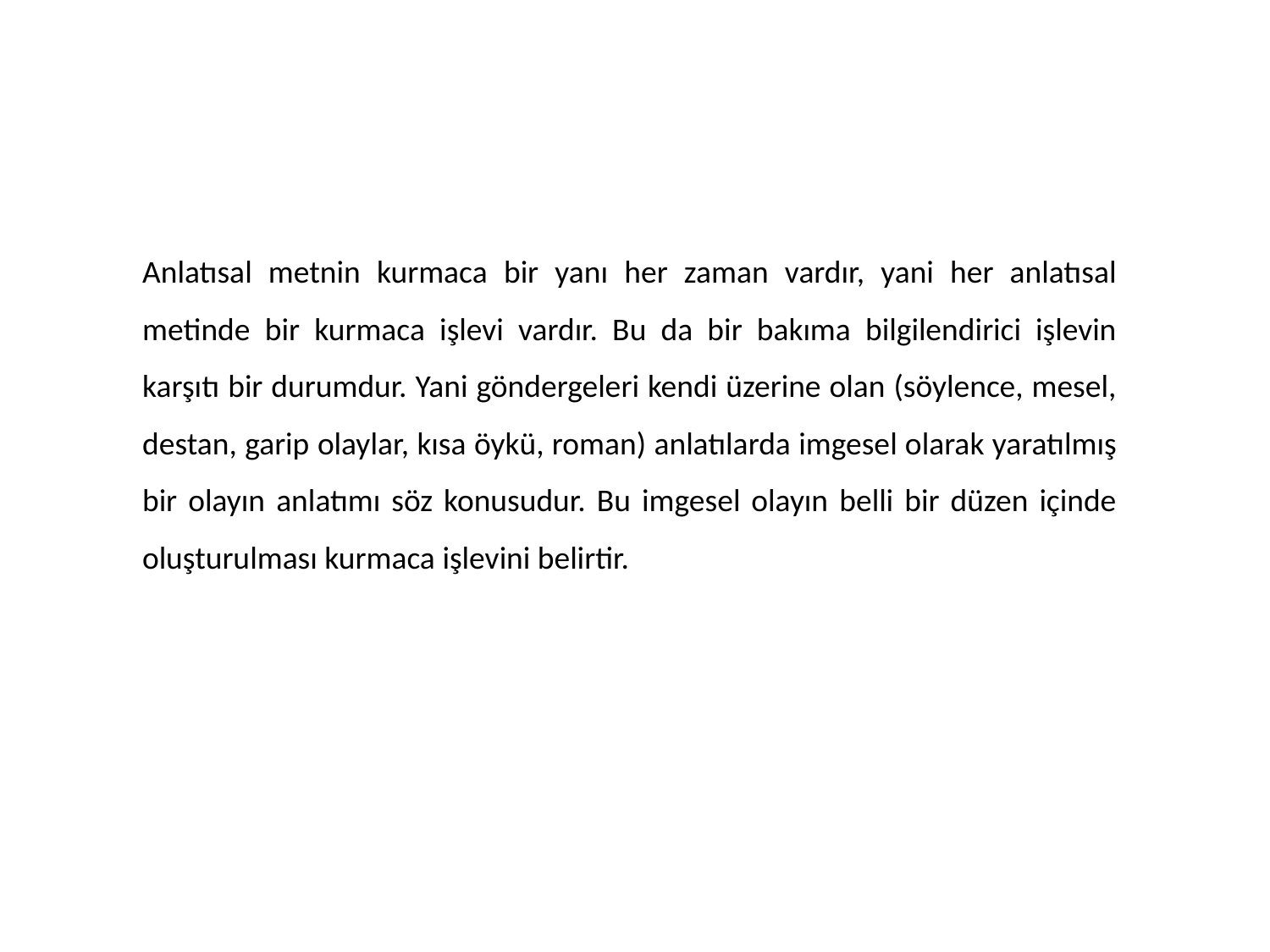

Anlatısal metnin kurmaca bir yanı her zaman vardır, yani her anlatısal metinde bir kurmaca işlevi vardır. Bu da bir bakıma bilgilendirici işlevin karşıtı bir durumdur. Yani göndergeleri kendi üzerine olan (söylence, mesel, destan, garip olaylar, kısa öykü, roman) anlatılarda imgesel olarak yaratılmış bir olayın anlatımı söz konusudur. Bu imgesel olayın belli bir düzen içinde oluşturulması kurmaca işlevini belirtir.